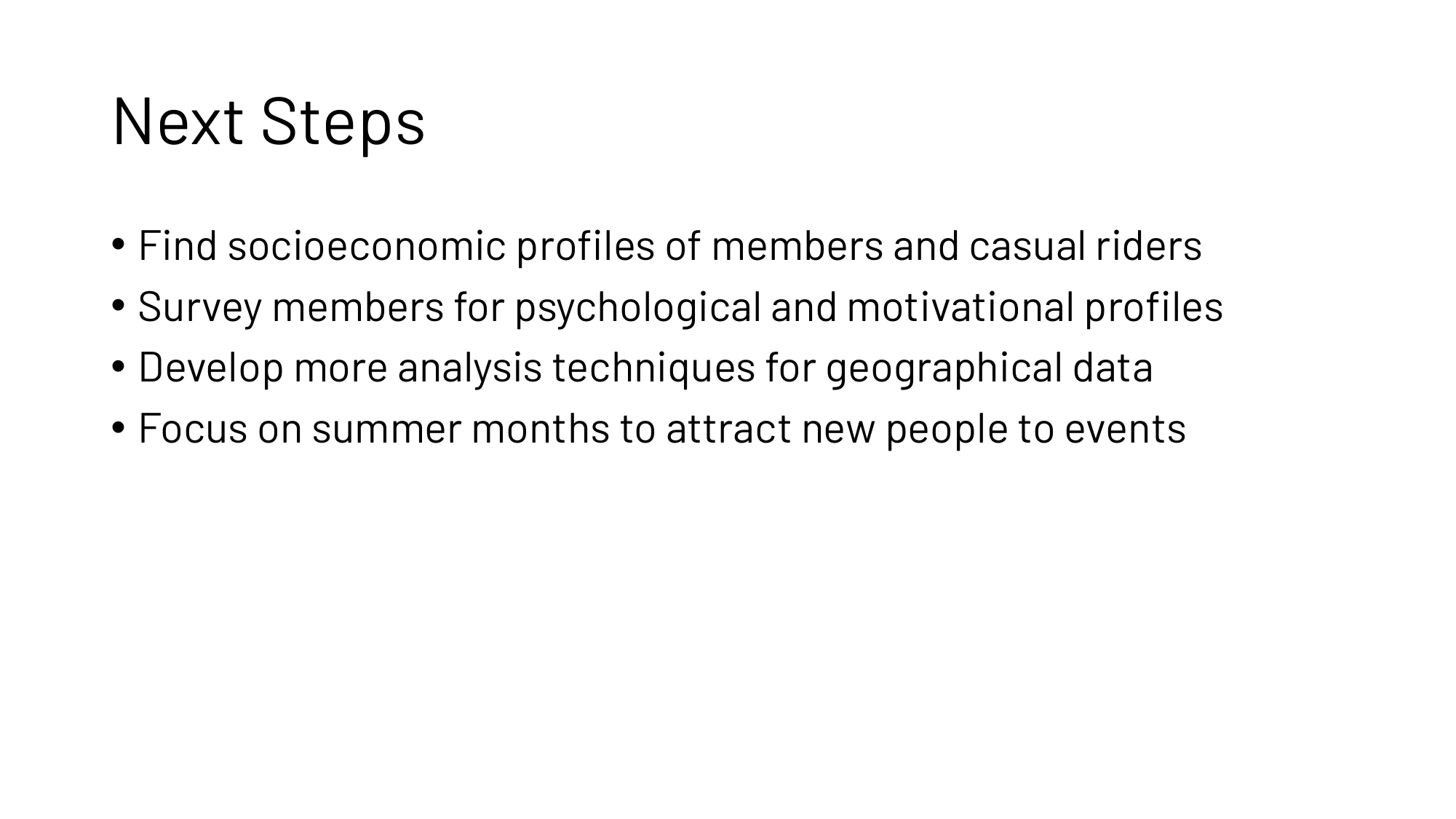

# Next Steps
Find socioeconomic profiles of members and casual riders
Survey members for psychological and motivational profiles
Develop more analysis techniques for geographical data
Focus on summer months to attract new people to events